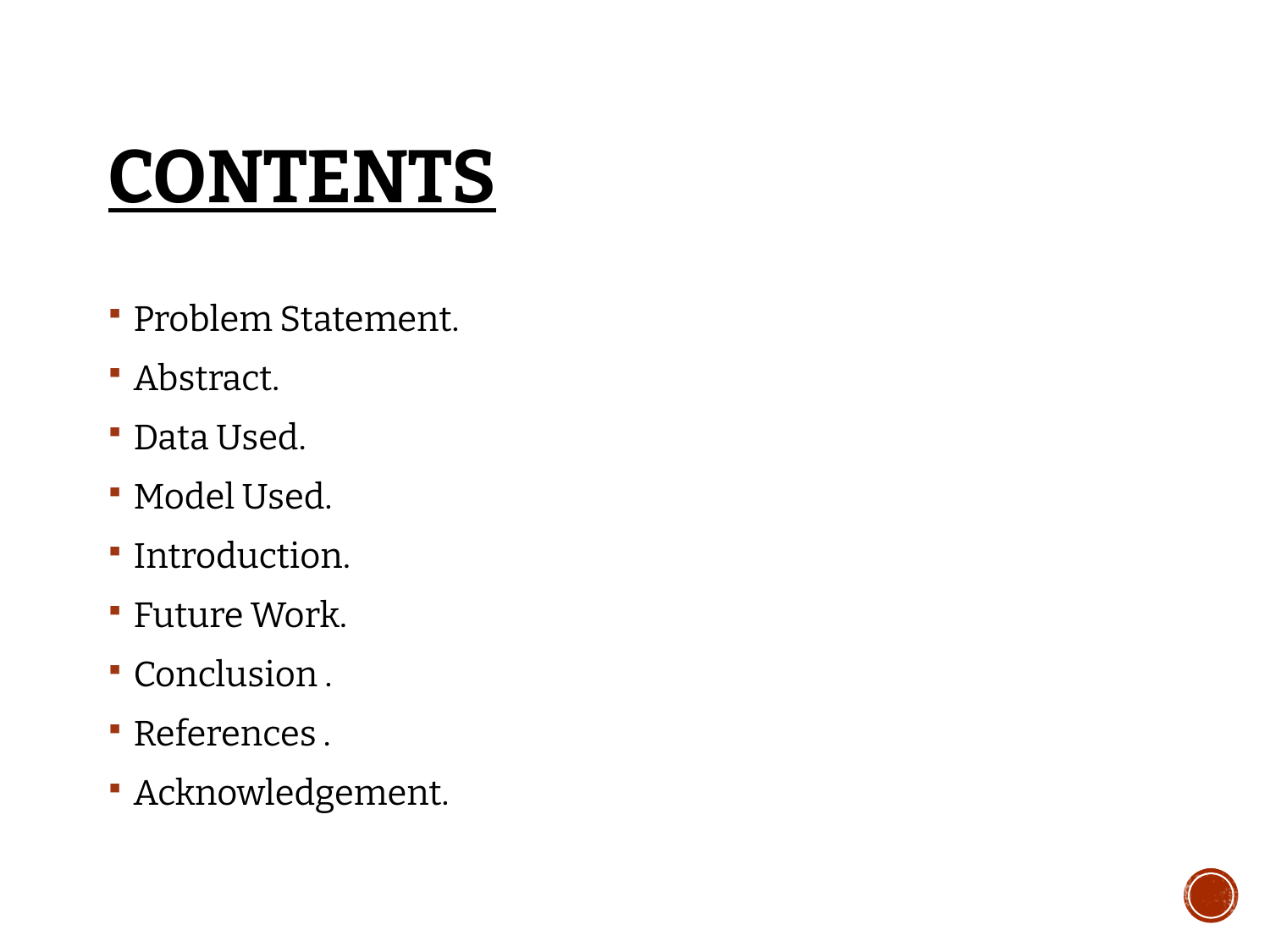

# Contents
Problem Statement.
Abstract.
Data Used.
Model Used.
Introduction.
Future Work.
Conclusion .
References .
Acknowledgement.